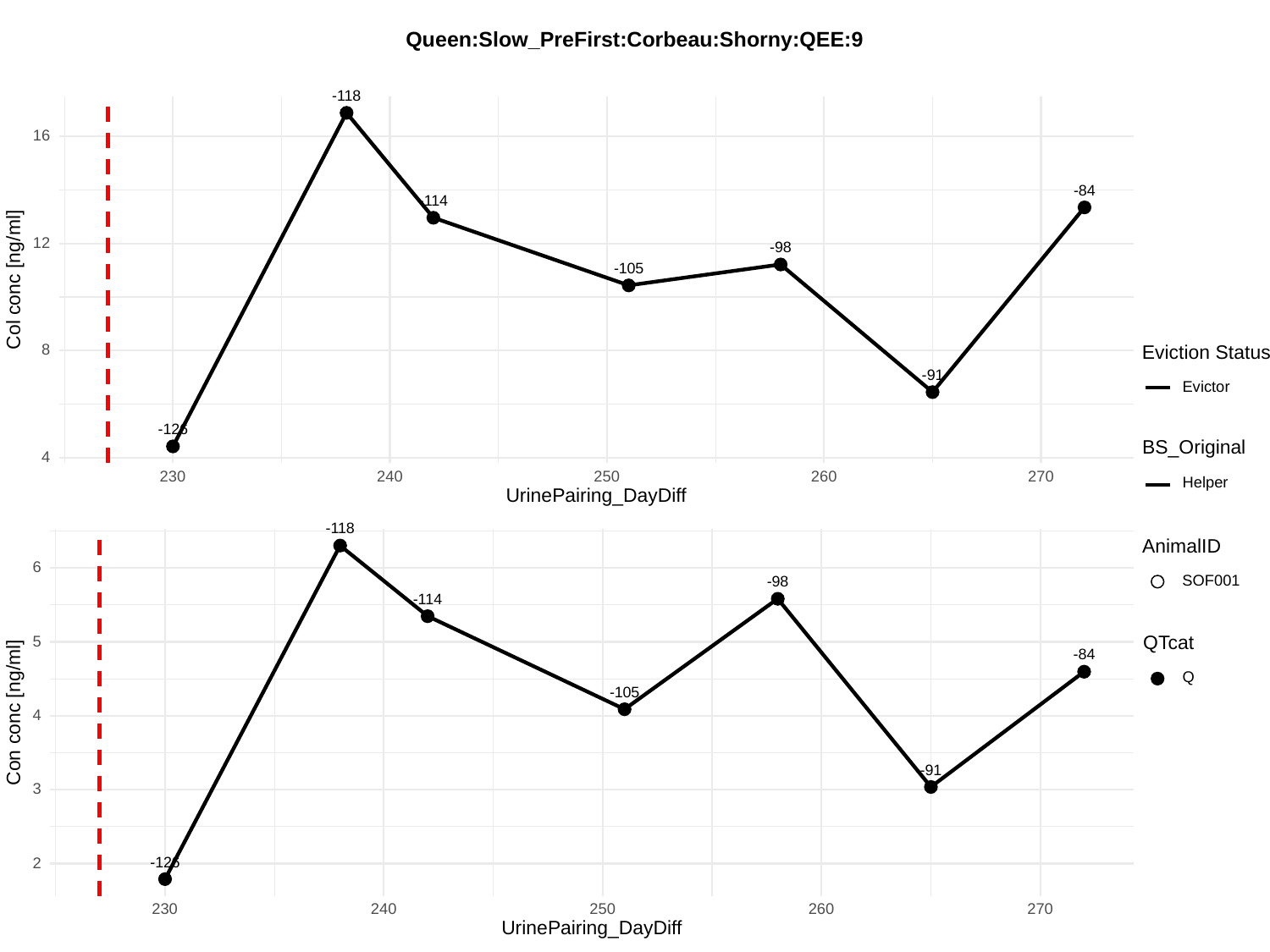

Queen:Slow_PreFirst:Corbeau:Shorny:QEE:9
-118

16

-84

-114

12
-98

-105
Col conc [ng/ml]

8
Eviction Status

-91
Evictor

-126
BS_Original

4

230
240
250
260
270
Helper

UrinePairing_DayDiff
-118

AnimalID

6

SOF001
-98

-114

5
QTcat

-84

Q

-105

Con conc [ng/ml]
4

-91

3

-126
2

230
240
250
260
270
UrinePairing_DayDiff